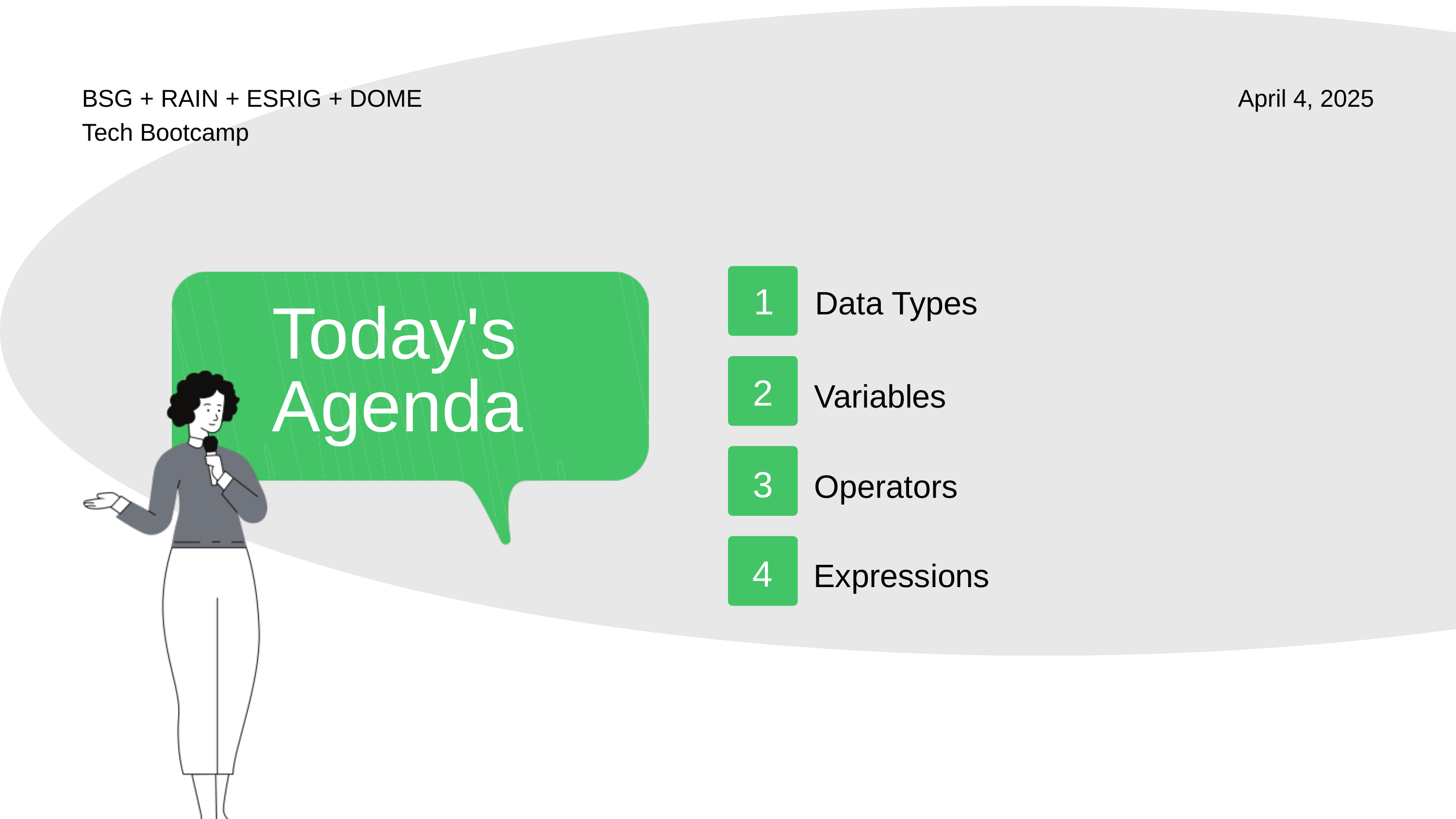

BSG + RAIN + ESRIG + DOME
Tech Bootcamp

April 4, 2025

Data Types

Today's
Agenda
1

Variables

2

Operators
3

Expressions
4